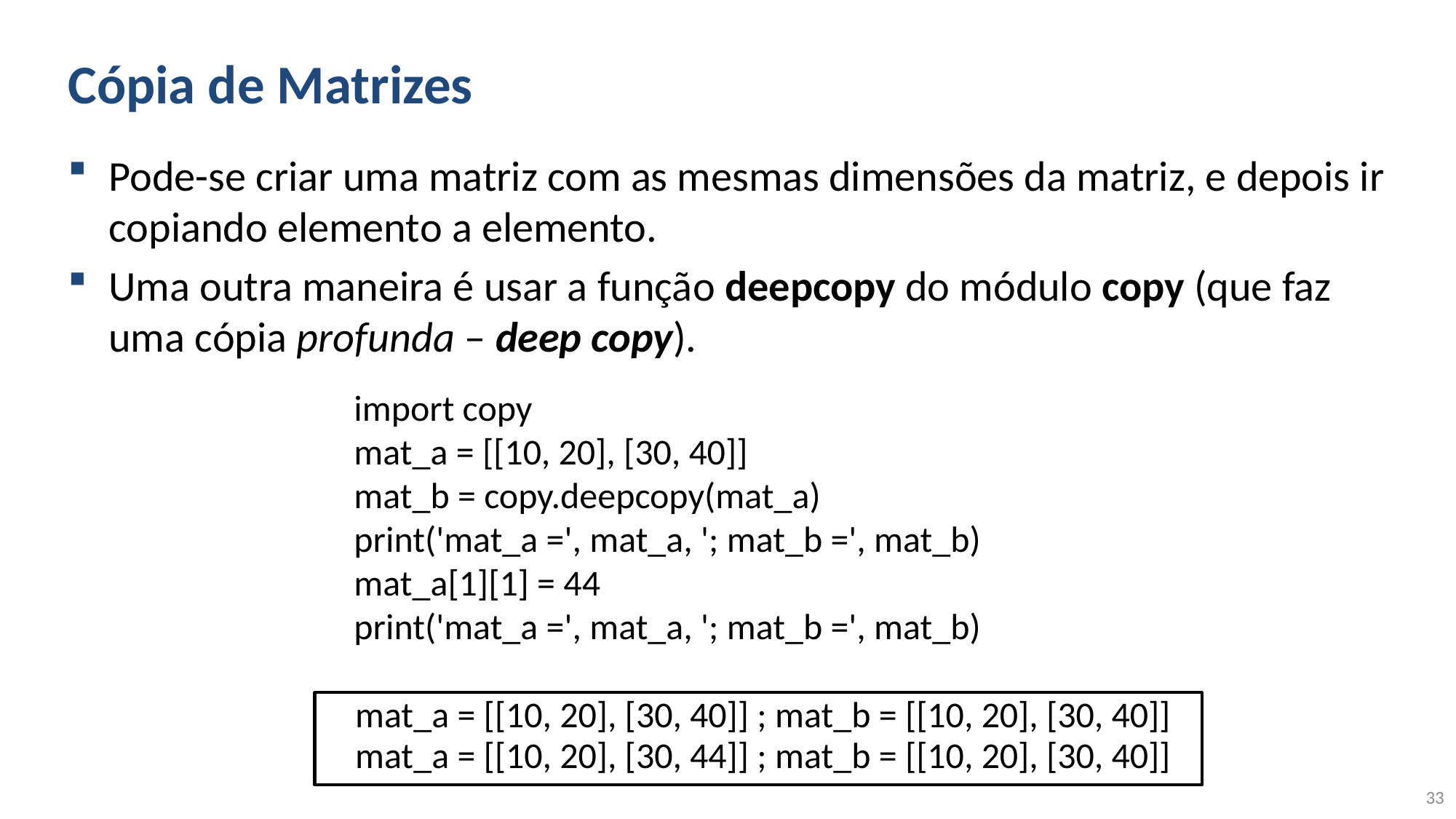

# Cópia de Matrizes
Pode-se criar uma matriz com as mesmas dimensões da matriz, e depois ir copiando elemento a elemento.
Uma outra maneira é usar a função deepcopy do módulo copy (que faz uma cópia profunda – deep copy).
import copy
mat_a = [[10, 20], [30, 40]]
mat_b = copy.deepcopy(mat_a)
print('mat_a =', mat_a, '; mat_b =', mat_b)
mat_a[1][1] = 44
print('mat_a =', mat_a, '; mat_b =', mat_b)
mat_a = [[10, 20], [30, 40]] ; mat_b = [[10, 20], [30, 40]]

mat_a = [[10, 20], [30, 44]] ; mat_b = [[10, 20], [30, 40]]
33